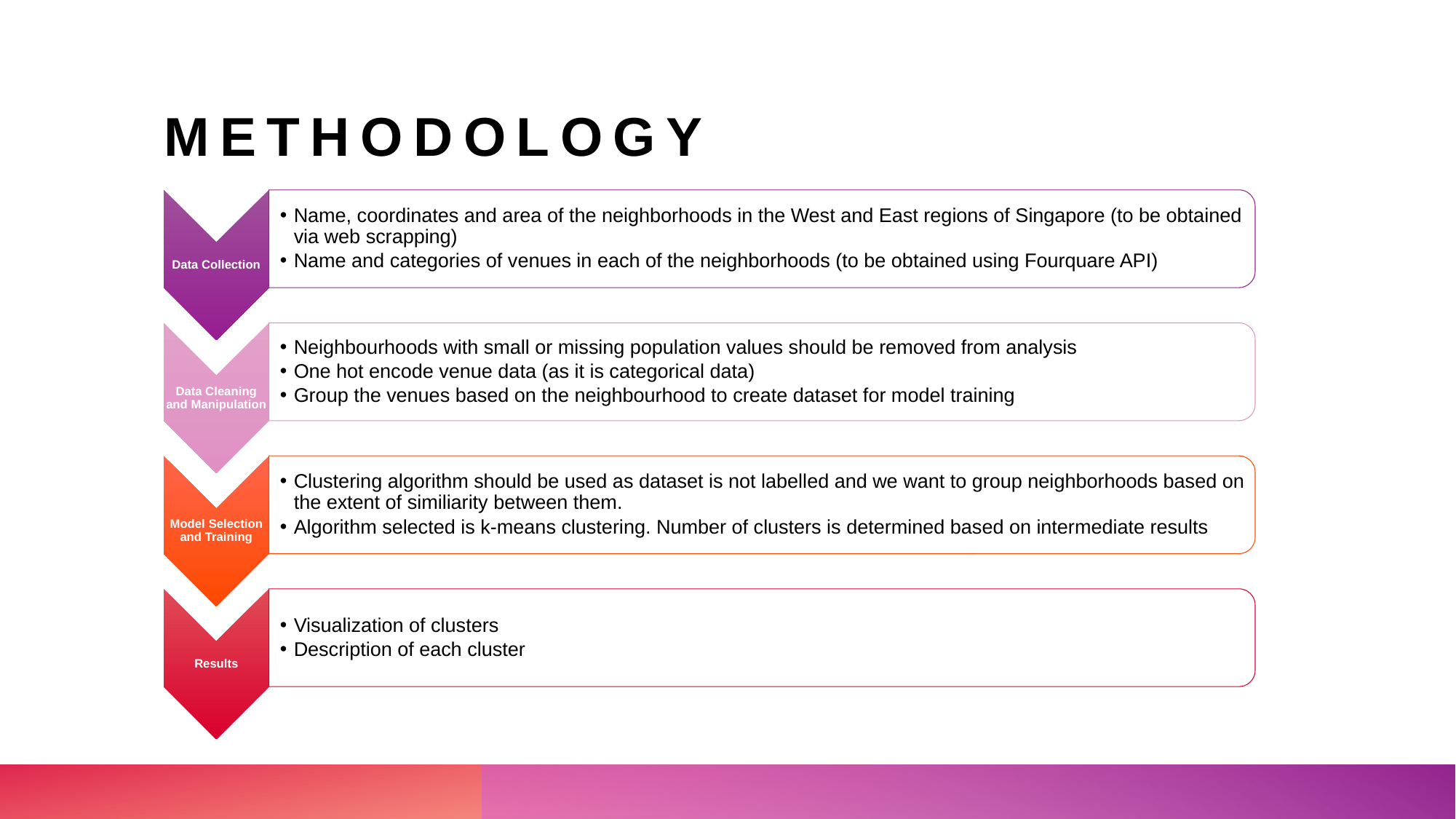

methodology
Data Collection
Name, coordinates and area of the neighborhoods in the West and East regions of Singapore (to be obtained via web scrapping)
Name and categories of venues in each of the neighborhoods (to be obtained using Fourquare API)
Data Cleaning and Manipulation
Neighbourhoods with small or missing population values should be removed from analysis
One hot encode venue data (as it is categorical data)
Group the venues based on the neighbourhood to create dataset for model training
Model Selection and Training
Clustering algorithm should be used as dataset is not labelled and we want to group neighborhoods based on the extent of similiarity between them.
Algorithm selected is k-means clustering. Number of clusters is determined based on intermediate results
Results
Visualization of clusters
Description of each cluster